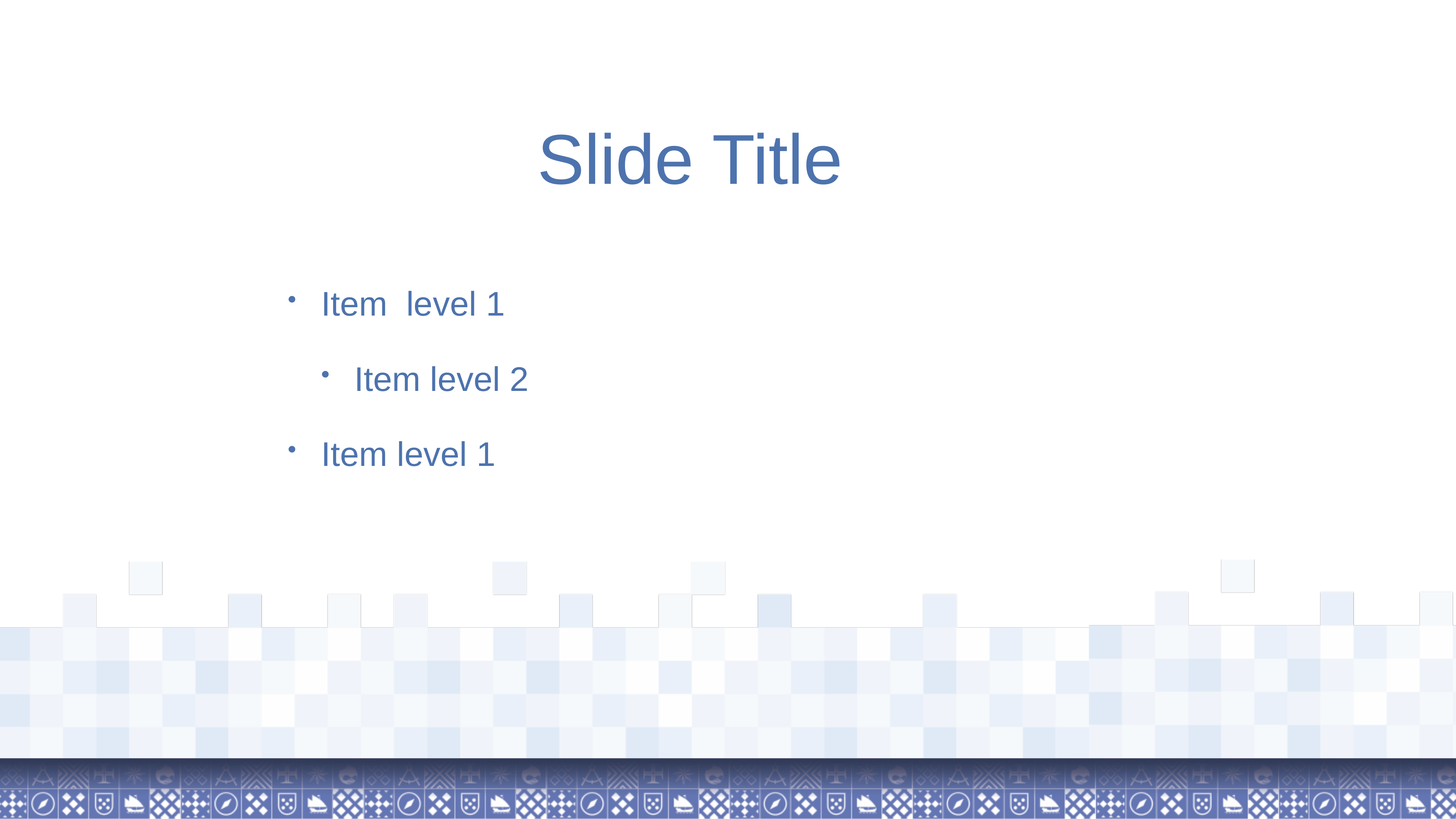

Slide Title
Item  level 1
Item level 2
Item level 1